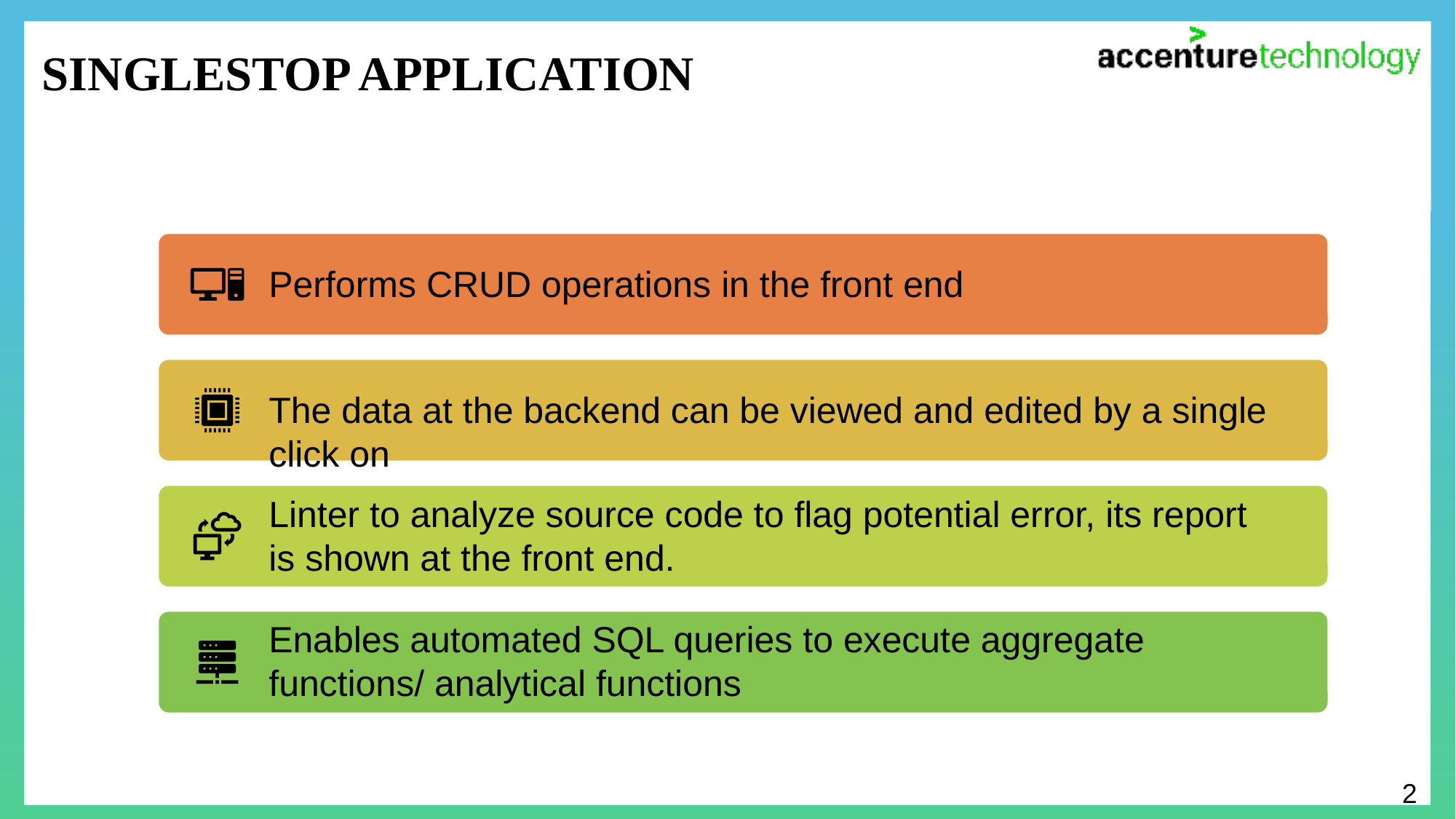

SINGLESTOP APPLICATION

Performs CRUD operations in the front end
The data at the backend can be viewed and edited by a single click on
Linter to analyze source code to flag potential error, its report is shown at the front end.
Enables automated SQL queries to execute aggregate functions/ analytical functions
2